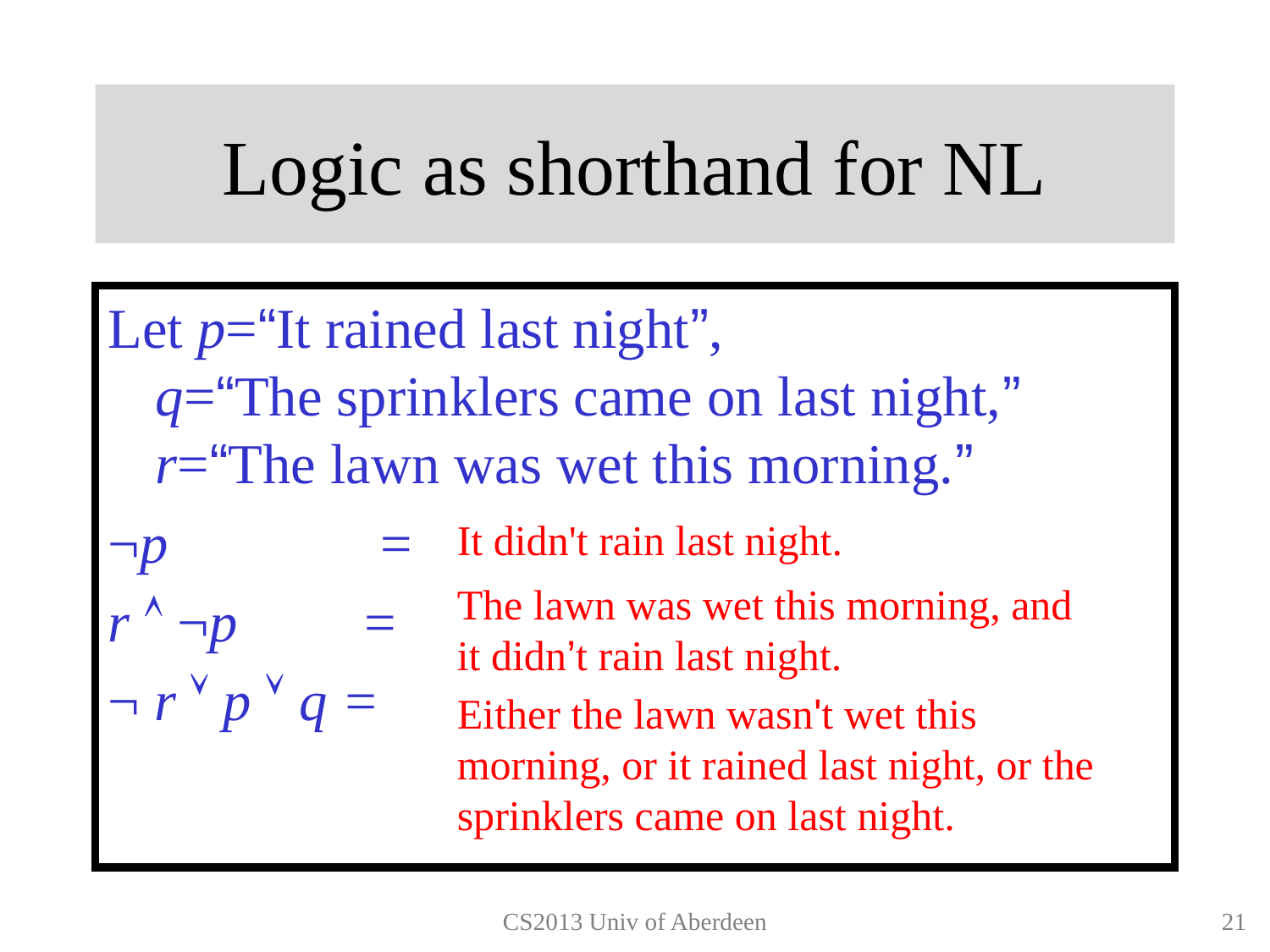

# Logic as shorthand for NL
Let p=“It rained last night”,
q=“The sprinklers came on last night,”
r=“The lawn was wet this morning.”
¬p               =
r ∧ ¬p         =
¬ r ∨ p ∨ q =
It didn't rain last night.
The lawn was wet this morning, and
it didn’t rain last night.
Either the lawn wasn't wet this morning, or it rained last night, or the sprinklers came on last night.
CS2013 Univ of Aberdeen
21